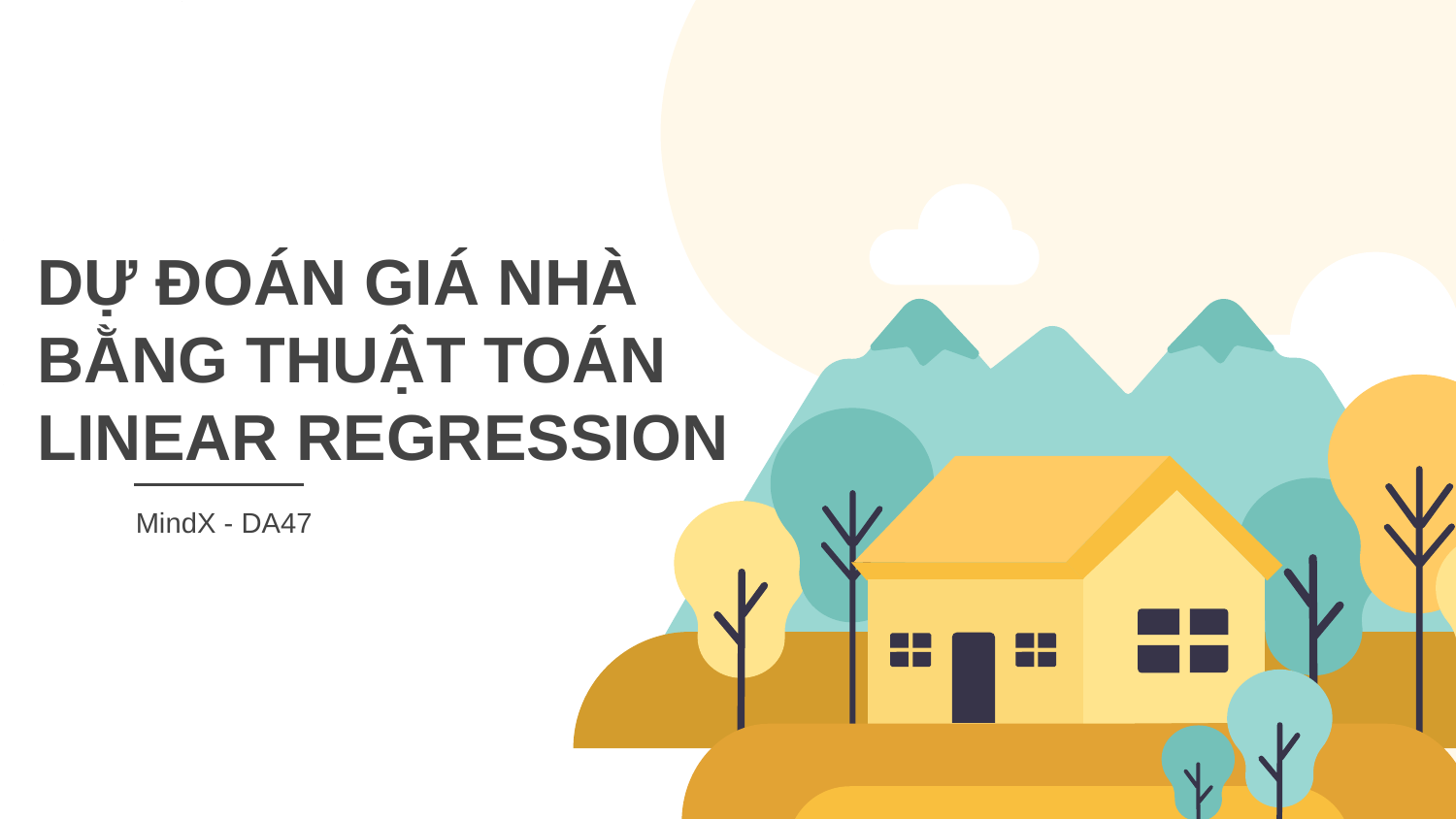

# DỰ ĐOÁN GIÁ NHÀ BẰNG THUẬT TOÁN LINEAR REGRESSION

MindX - DA47